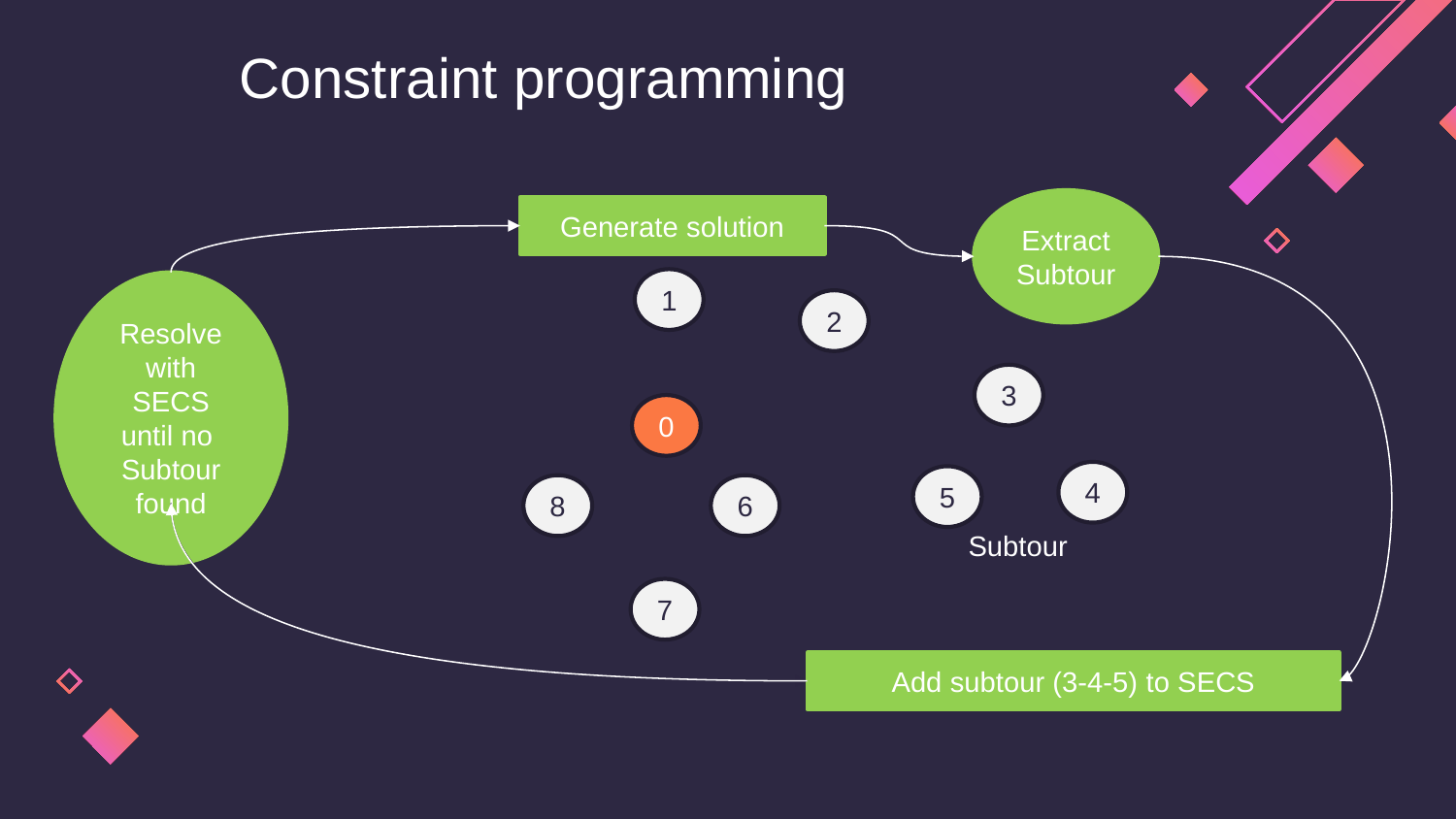

# Constraint programming
Extract Subtour
Generate solution
1
Resolve with SECS until no  Subtour found
2
3
0
4
5
8
6
     Subtour
7
Add subtour (3-4-5) to SECS